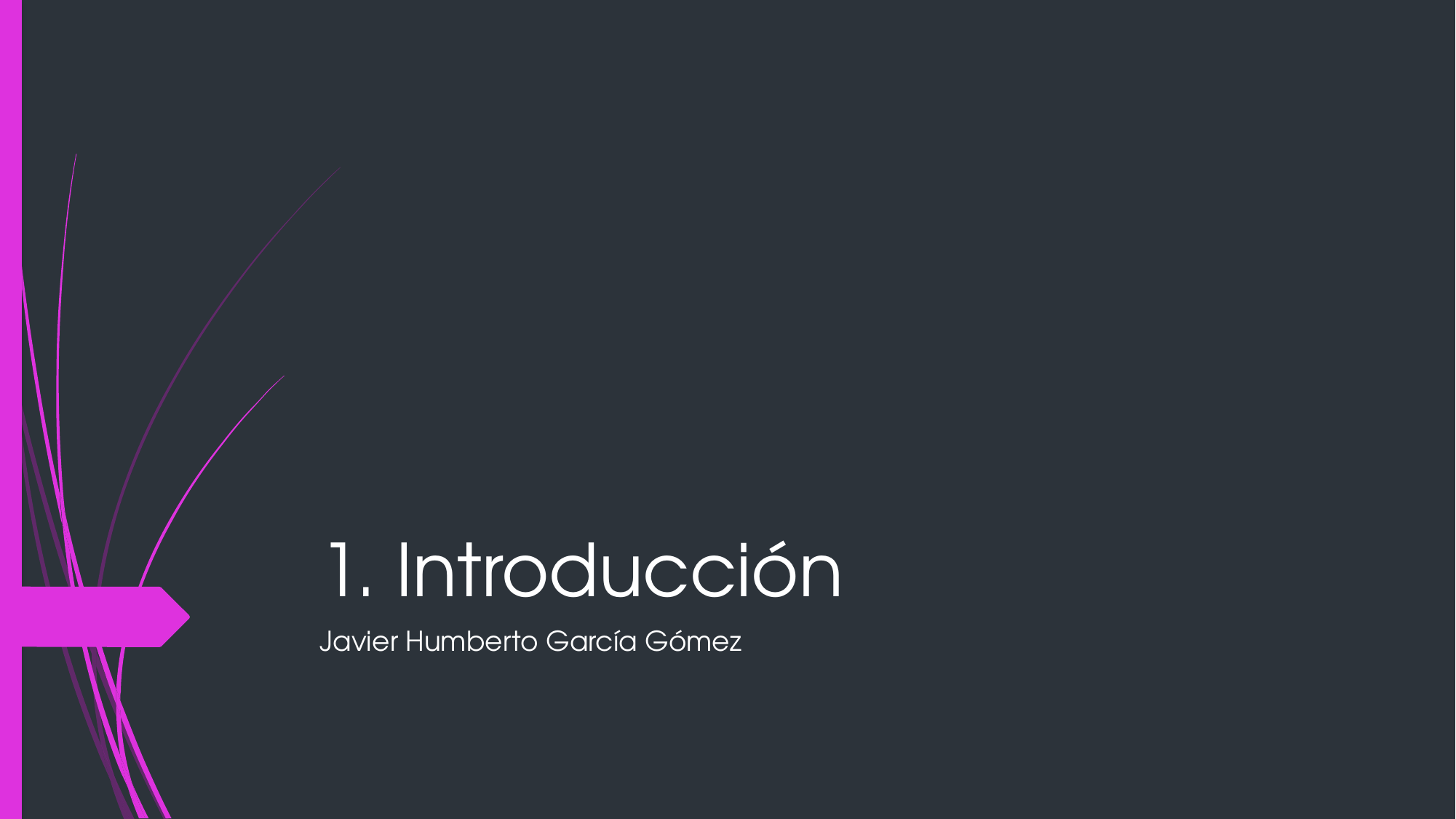

# 1. Introducción
Javier Humberto García Gómez